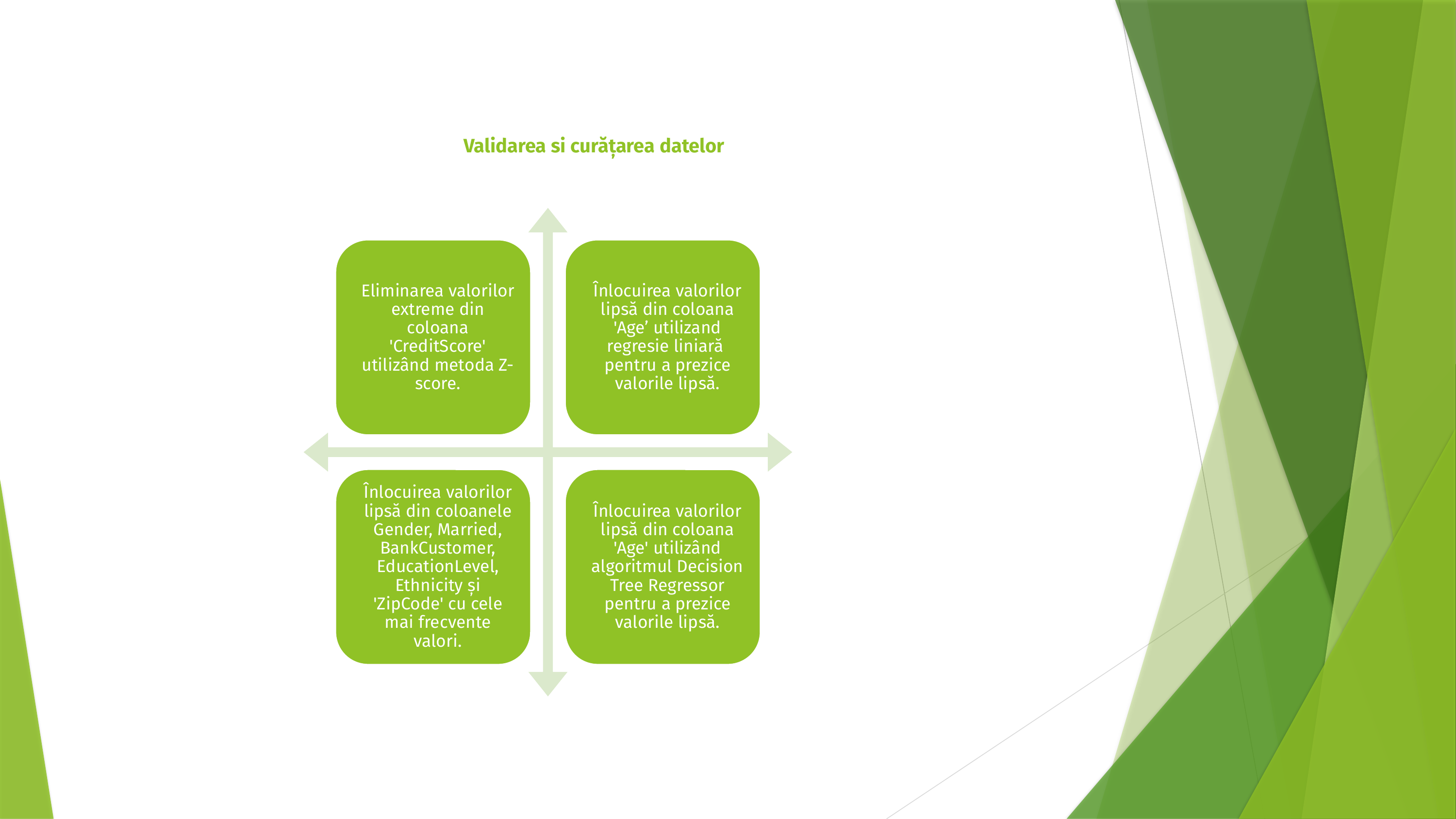

# Validarea si curățarea datelor
Eliminarea valorilor extreme din coloana 'CreditScore' utilizând metoda Z-score.
Înlocuirea valorilor lipsă din coloana 'Age’ utilizand regresie liniară  pentru a prezice valorile lipsă.
Înlocuirea valorilor lipsă din coloanele Gender, Married, BankCustomer, EducationLevel, Ethnicity și 'ZipCode' cu cele mai frecvente valori.
Înlocuirea valorilor lipsă din coloana 'Age' utilizând algoritmul Decision Tree Regressor pentru a prezice valorile lipsă.